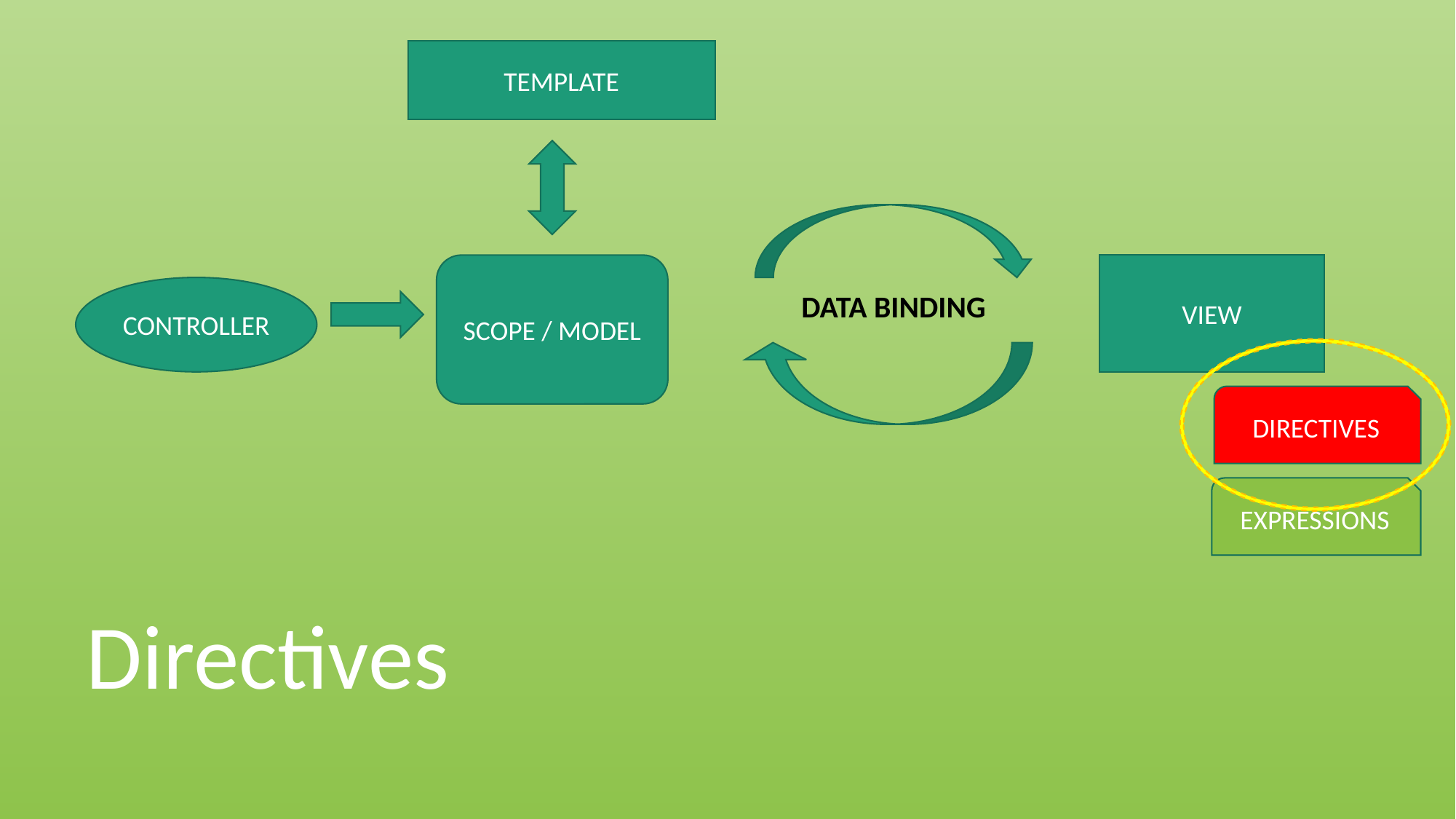

TEMPLATE

SCOPE / MODEL
VIEW
CONTROLLER
DATA BINDING

DIRECTIVES
EXPRESSIONS
# Directives